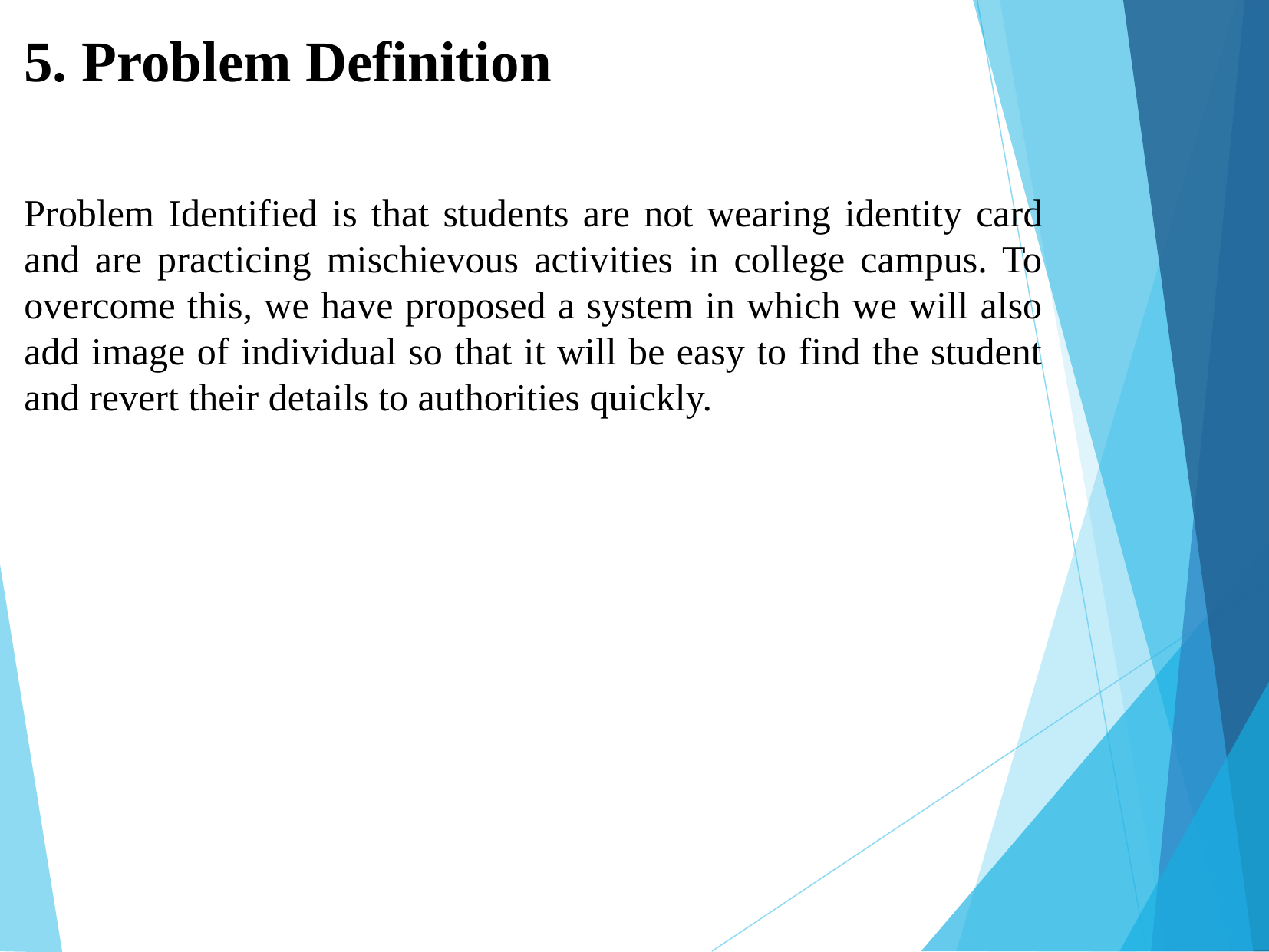

# 5. Problem Definition
Problem Identified is that students are not wearing identity card and are practicing mischievous activities in college campus. To overcome this, we have proposed a system in which we will also add image of individual so that it will be easy to find the student and revert their details to authorities quickly.